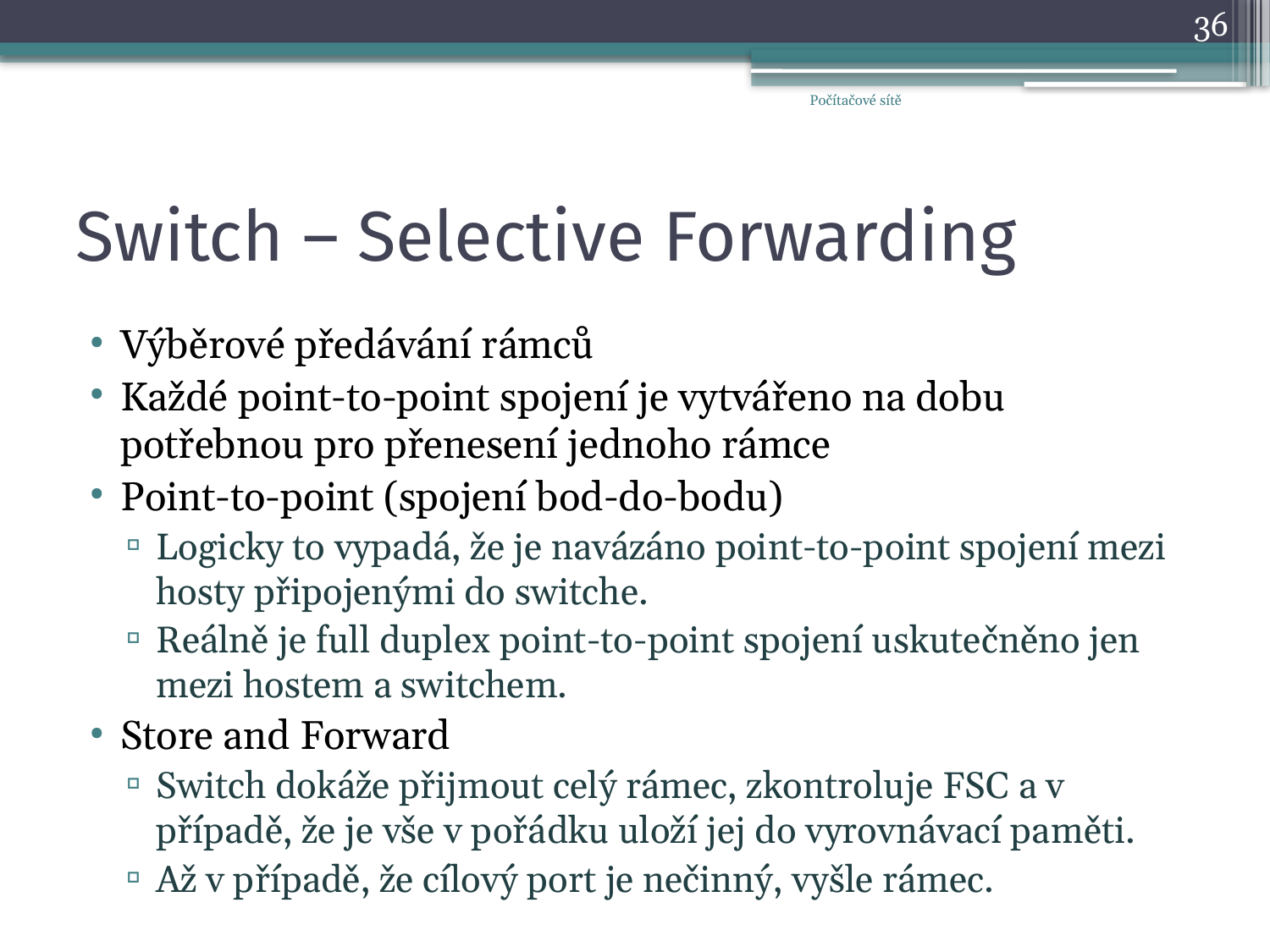

36
Počítačové sítě
# Switch – Selective Forwarding
Výběrové předávání rámců
Každé point-to-point spojení je vytvářeno na dobu potřebnou pro přenesení jednoho rámce
Point-to-point (spojení bod-do-bodu)
Logicky to vypadá, že je navázáno point-to-point spojení mezi hosty připojenými do switche.
Reálně je full duplex point-to-point spojení uskutečněno jen mezi hostem a switchem.
Store and Forward
Switch dokáže přijmout celý rámec, zkontroluje FSC a v případě, že je vše v pořádku uloží jej do vyrovnávací paměti.
Až v případě, že cílový port je nečinný, vyšle rámec.